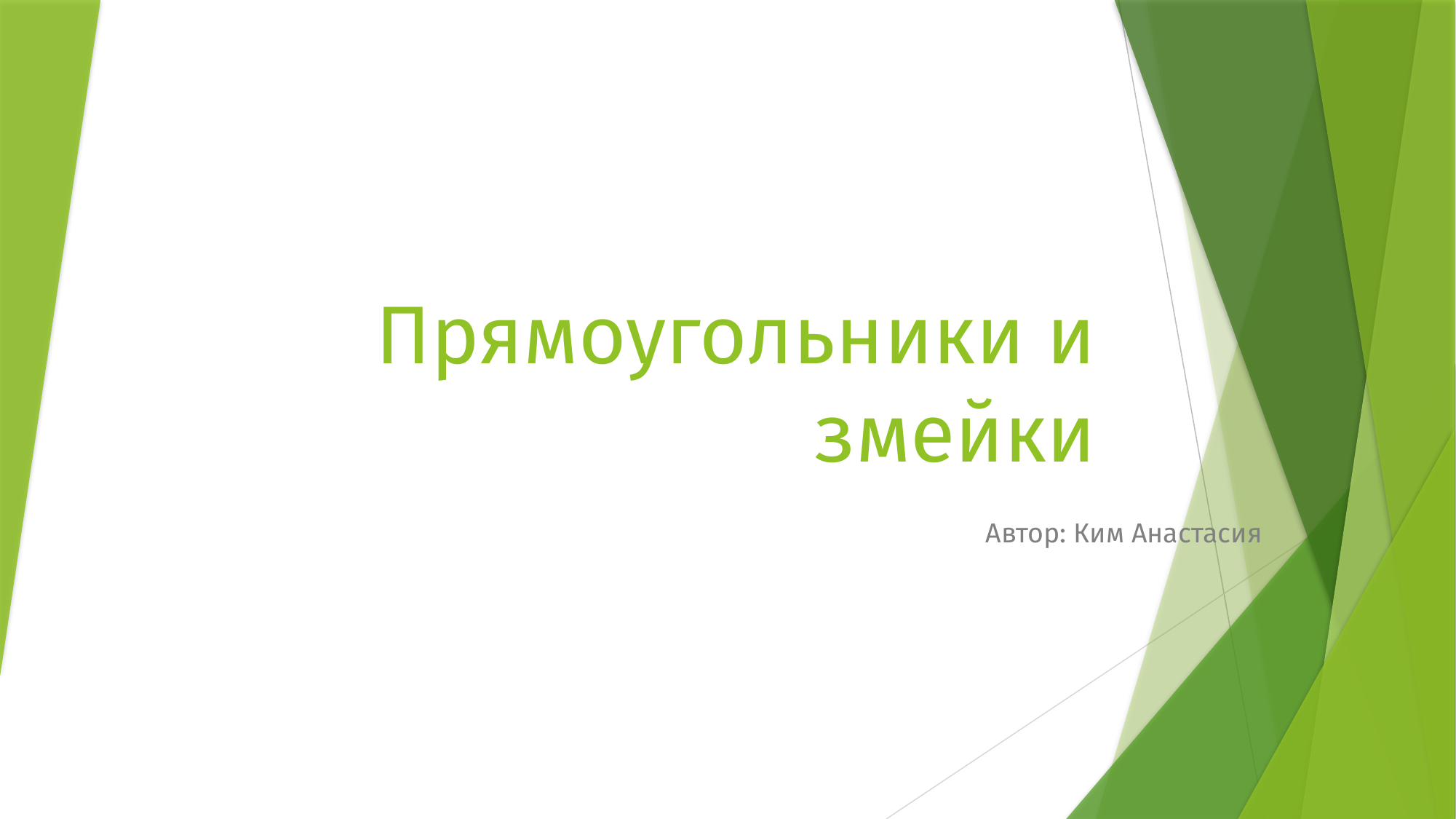

# Прямоугольники и змейки
Автор: Ким Анастасия